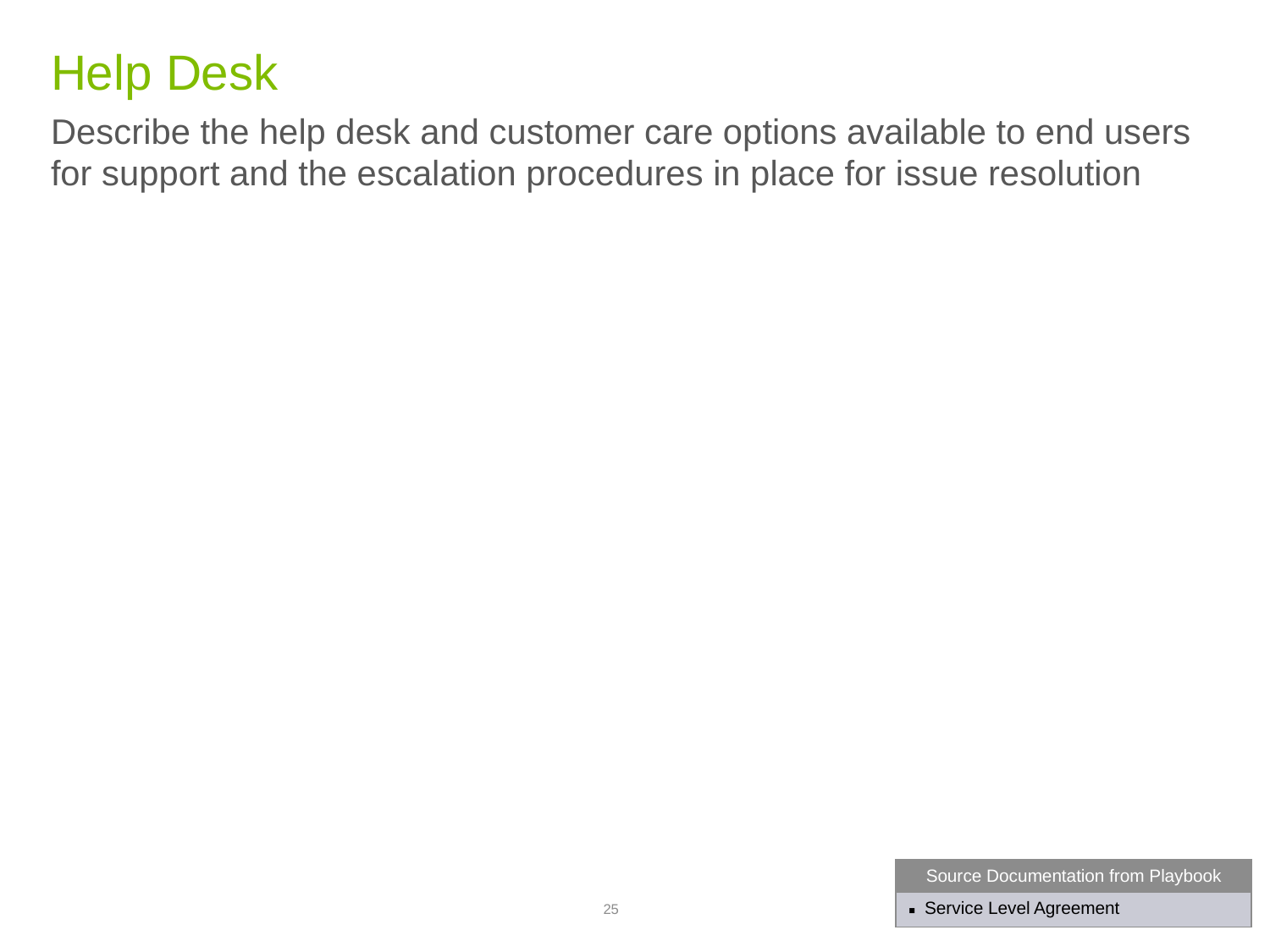

# Help Desk
Describe the help desk and customer care options available to end users for support and the escalation procedures in place for issue resolution
| Source Documentation from Playbook |
| --- |
| Service Level Agreement |